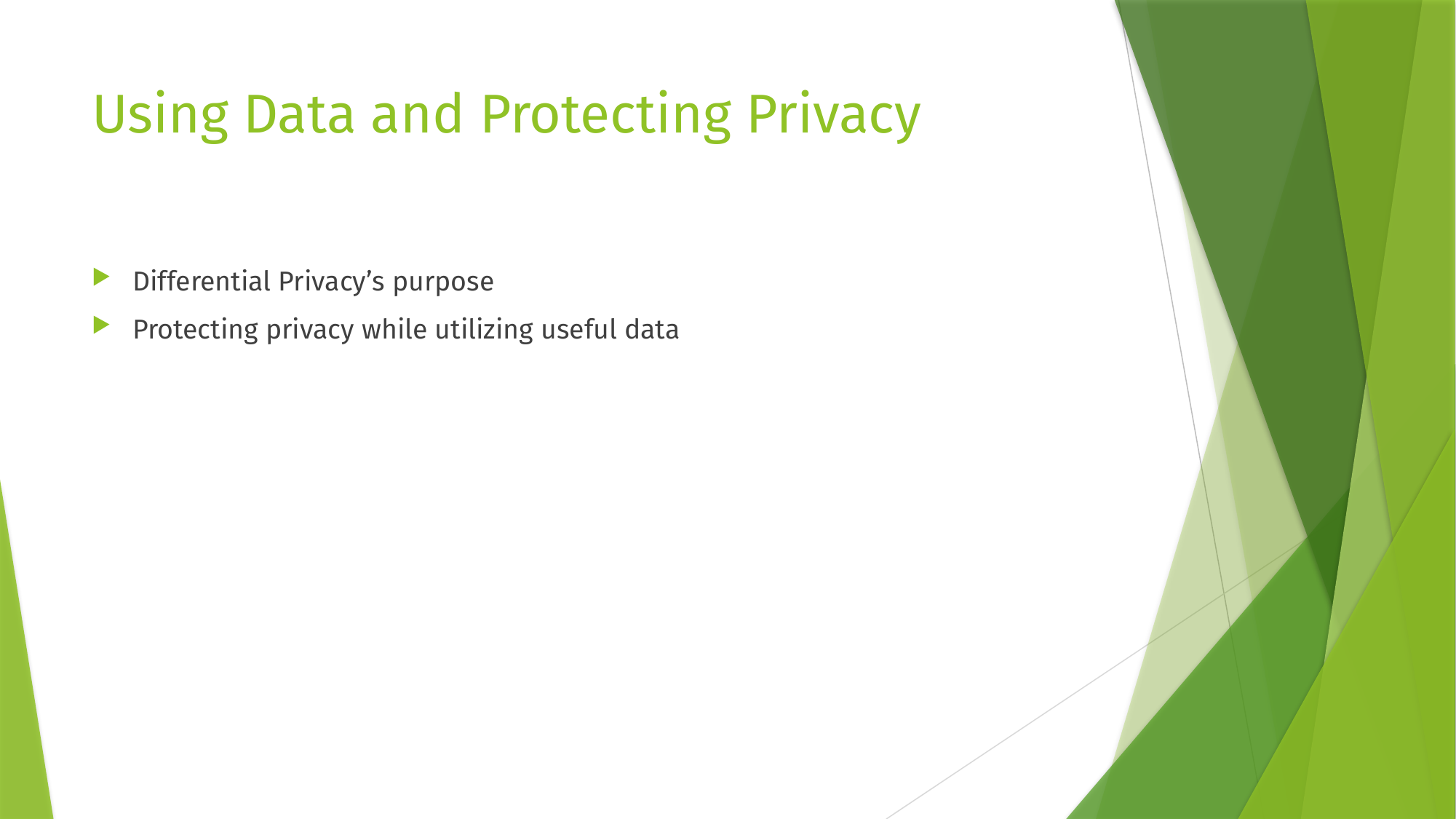

# Using Data and Protecting Privacy
Differential Privacy’s purpose
Protecting privacy while utilizing useful data